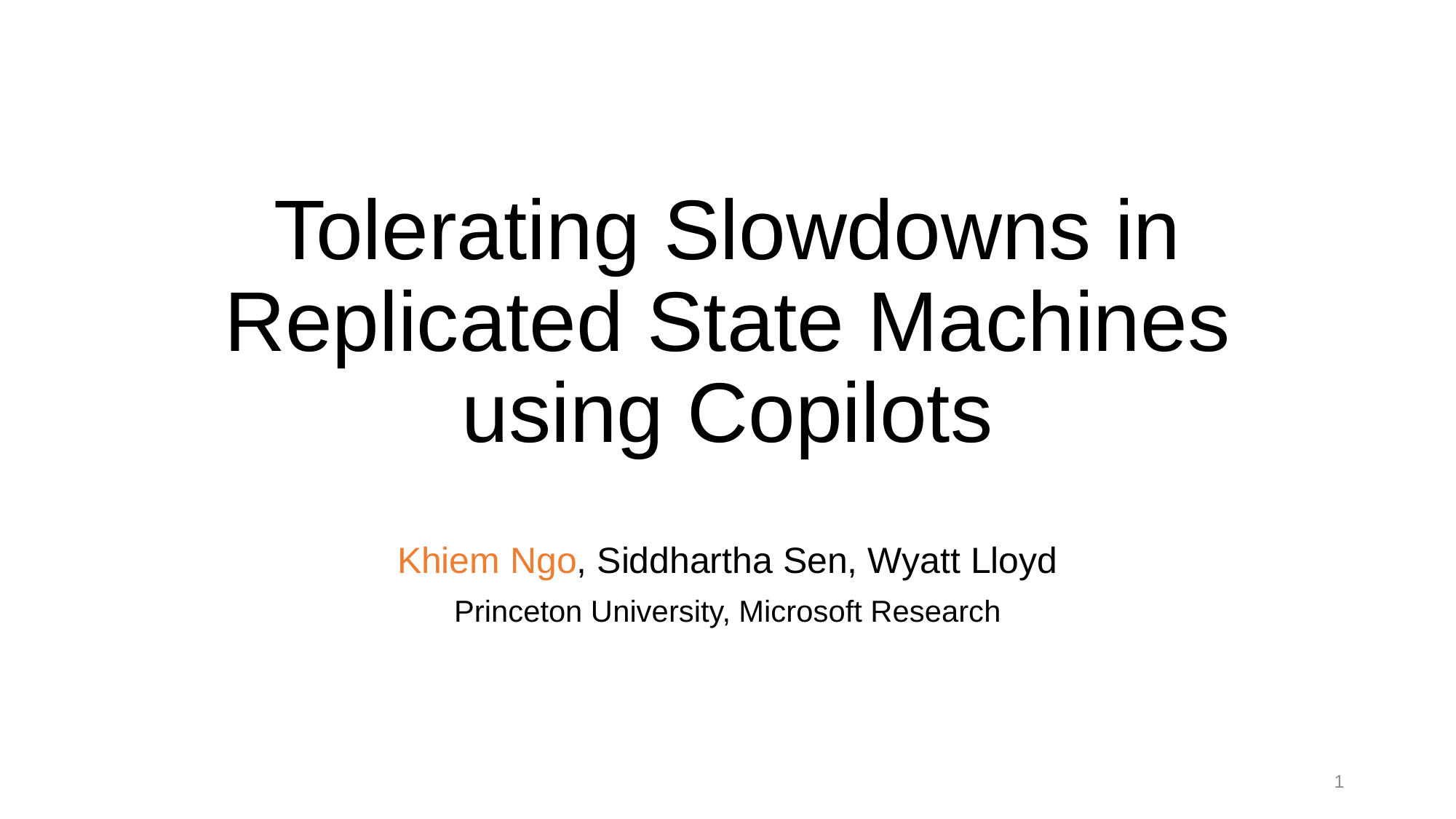

# Tolerating Slowdowns in Replicated State Machines using Copilots

Khiem Ngo, Siddhartha Sen, Wyatt Lloyd
Princeton University, Microsoft Research
1